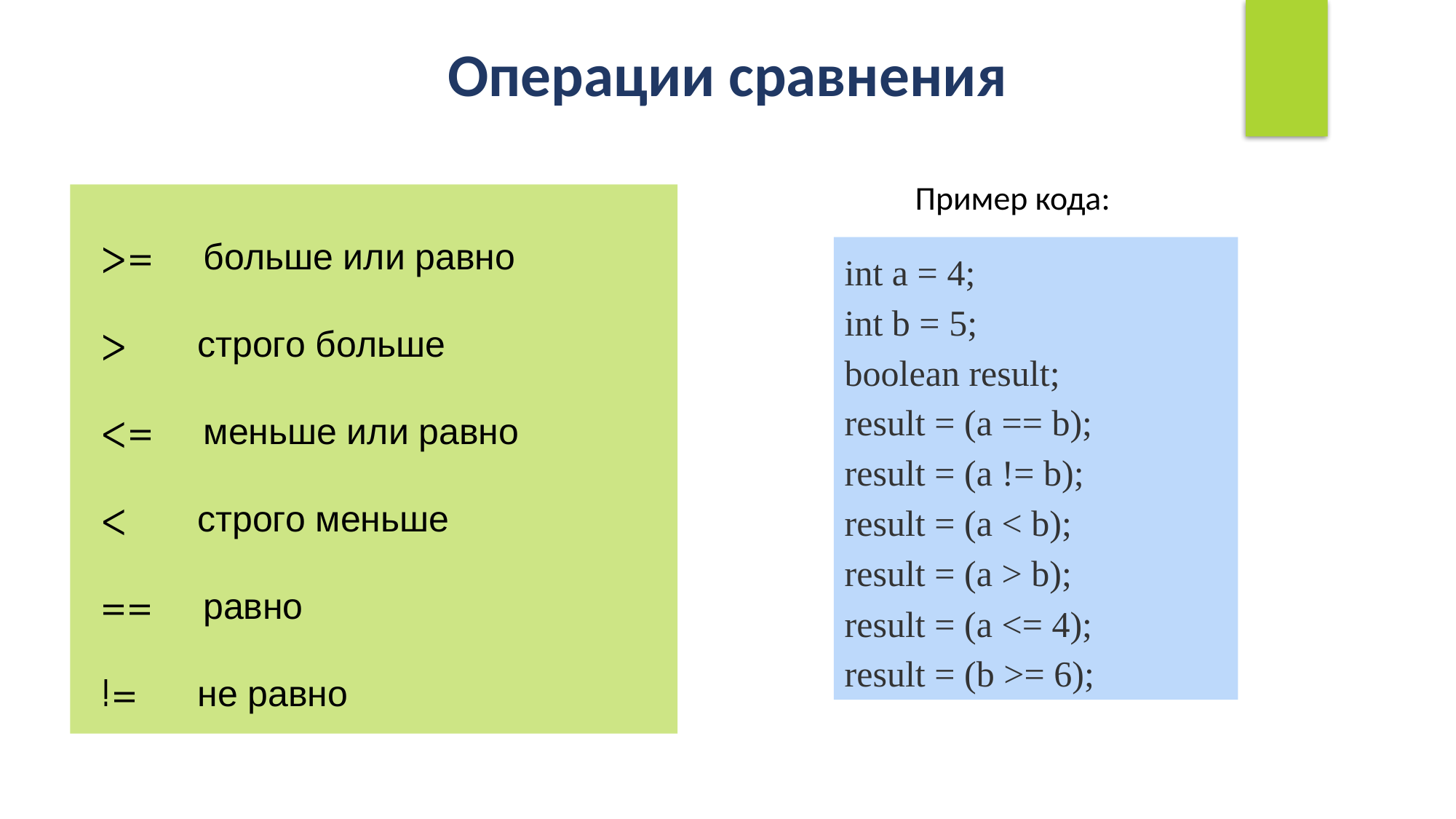

Операции сравнения
Пример кода:
  >=     больше или равно
  >       строго больше
  <=     меньше или равно
  <       строго меньше
  ==     равно
  !=      не равно
int a = 4;
int b = 5;
boolean result;
result = (a == b);
result = (a != b);
result = (a < b);
result = (a > b);
result = (a <= 4);
result = (b >= 6);